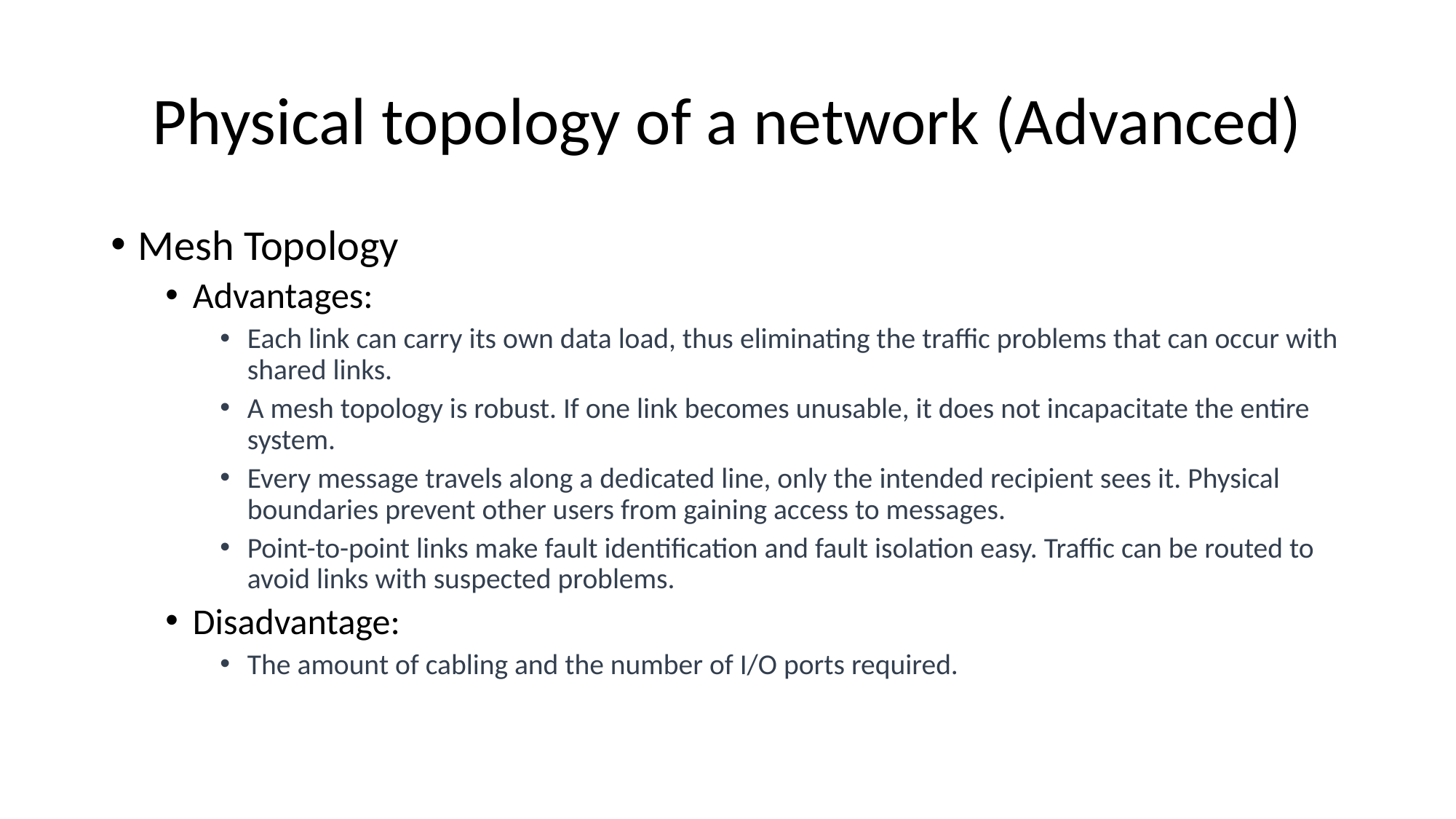

# Physical topology of a network (Advanced)
Mesh Topology
Advantages:
Each link can carry its own data load, thus eliminating the traffic problems that can occur with shared links.
A mesh topology is robust. If one link becomes unusable, it does not incapacitate the entire system.
Every message travels along a dedicated line, only the intended recipient sees it. Physical boundaries prevent other users from gaining access to messages.
Point-to-point links make fault identification and fault isolation easy. Traffic can be routed to avoid links with suspected problems.
Disadvantage:
The amount of cabling and the number of I/O ports required.